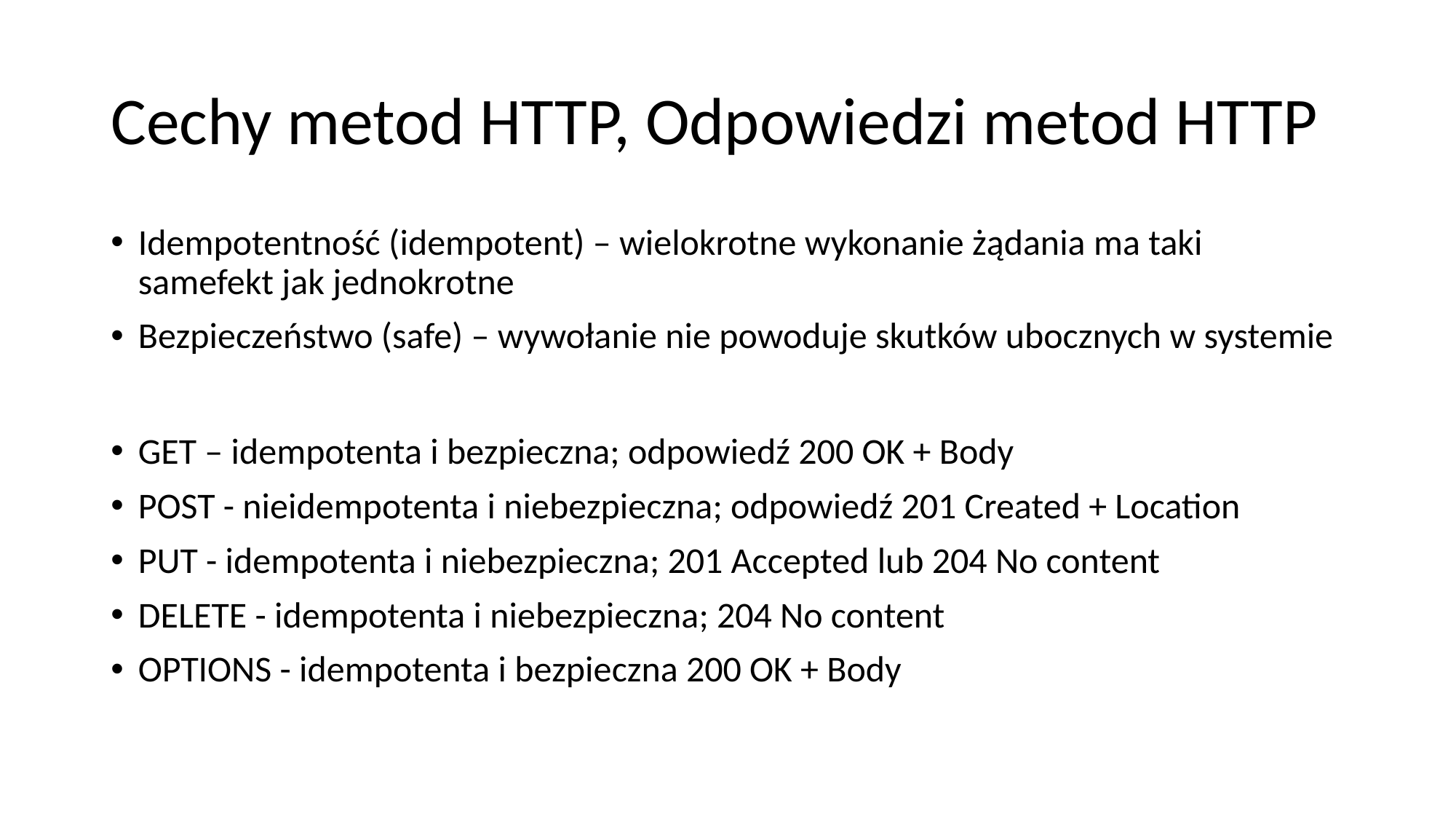

# Cechy metod HTTP, Odpowiedzi metod HTTP
Idempotentność (idempotent) – wielokrotne wykonanie żądania ma taki samefekt jak jednokrotne
Bezpieczeństwo (safe) – wywołanie nie powoduje skutków ubocznych w systemie

GET – idempotenta i bezpieczna; odpowiedź 200 OK + Body
POST - nieidempotenta i niebezpieczna; odpowiedź 201 Created + Location
PUT - idempotenta i niebezpieczna; 201 Accepted lub 204 No content
DELETE - idempotenta i niebezpieczna; 204 No content
OPTIONS - idempotenta i bezpieczna 200 OK + Body